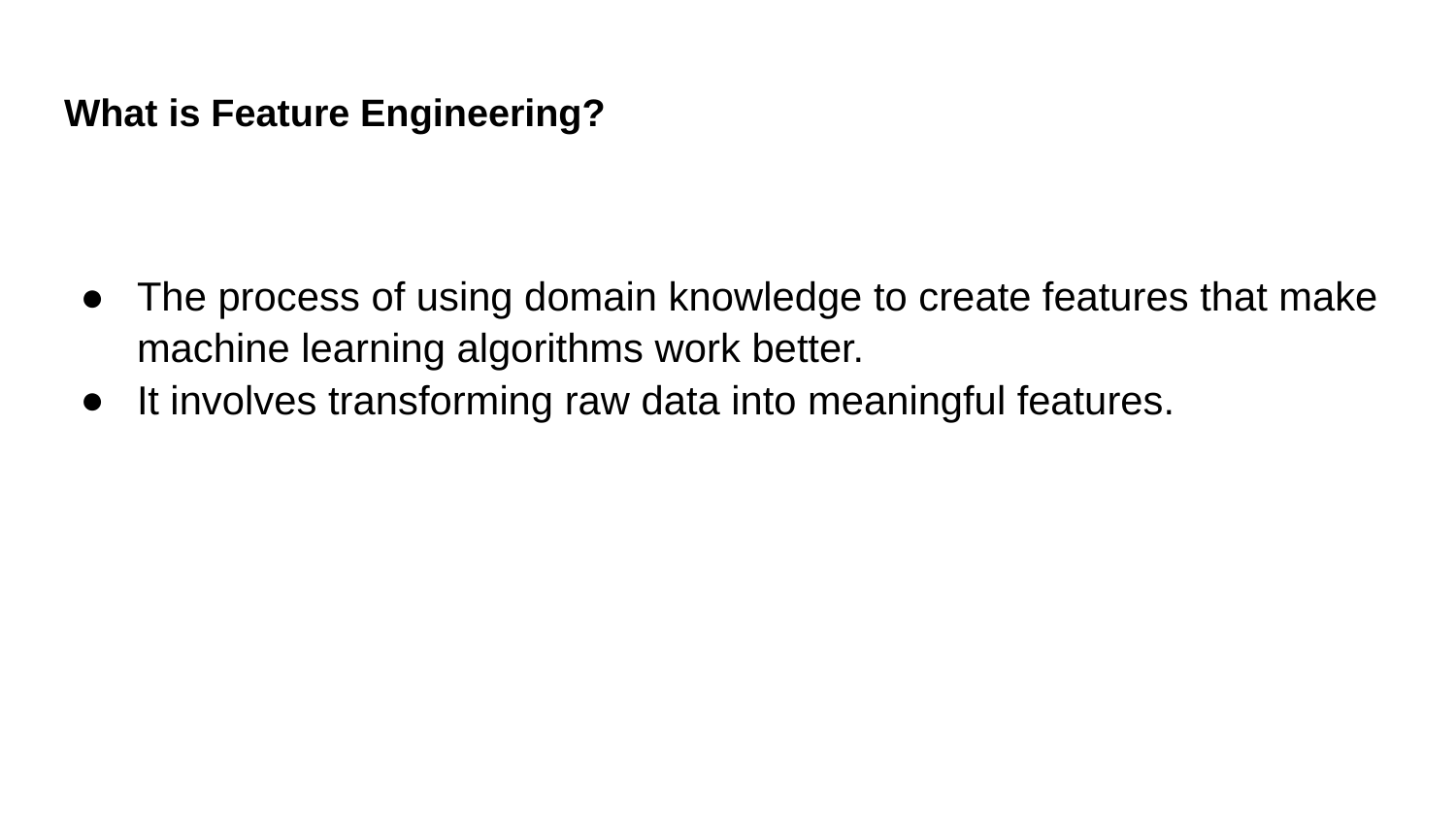

# What is Feature Engineering?

The process of using domain knowledge to create features that make machine learning algorithms work better.
It involves transforming raw data into meaningful features.